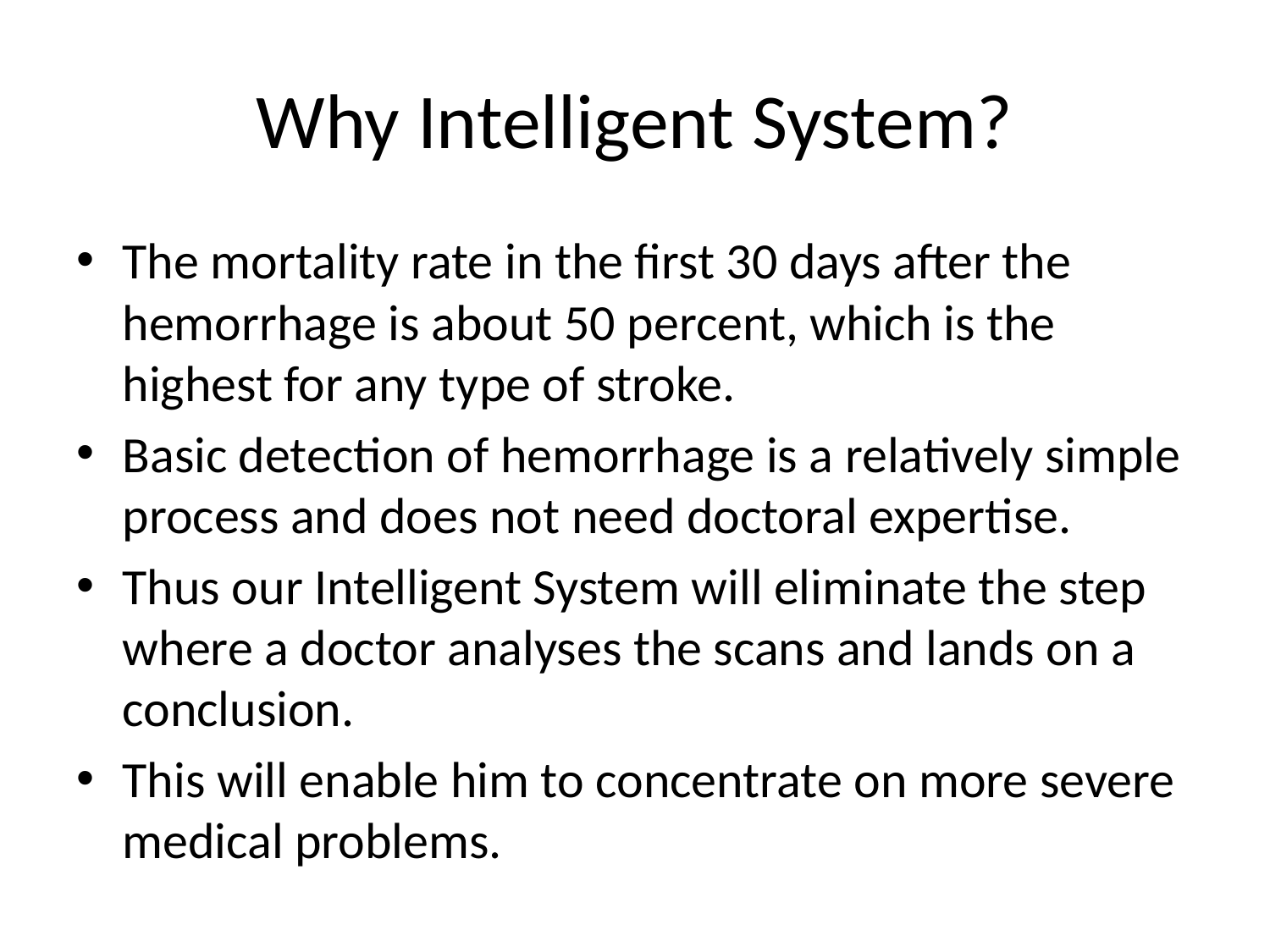

# Why Intelligent System?
The mortality rate in the first 30 days after the hemorrhage is about 50 percent, which is the highest for any type of stroke.
Basic detection of hemorrhage is a relatively simple process and does not need doctoral expertise.
Thus our Intelligent System will eliminate the step where a doctor analyses the scans and lands on a conclusion.
This will enable him to concentrate on more severe medical problems.